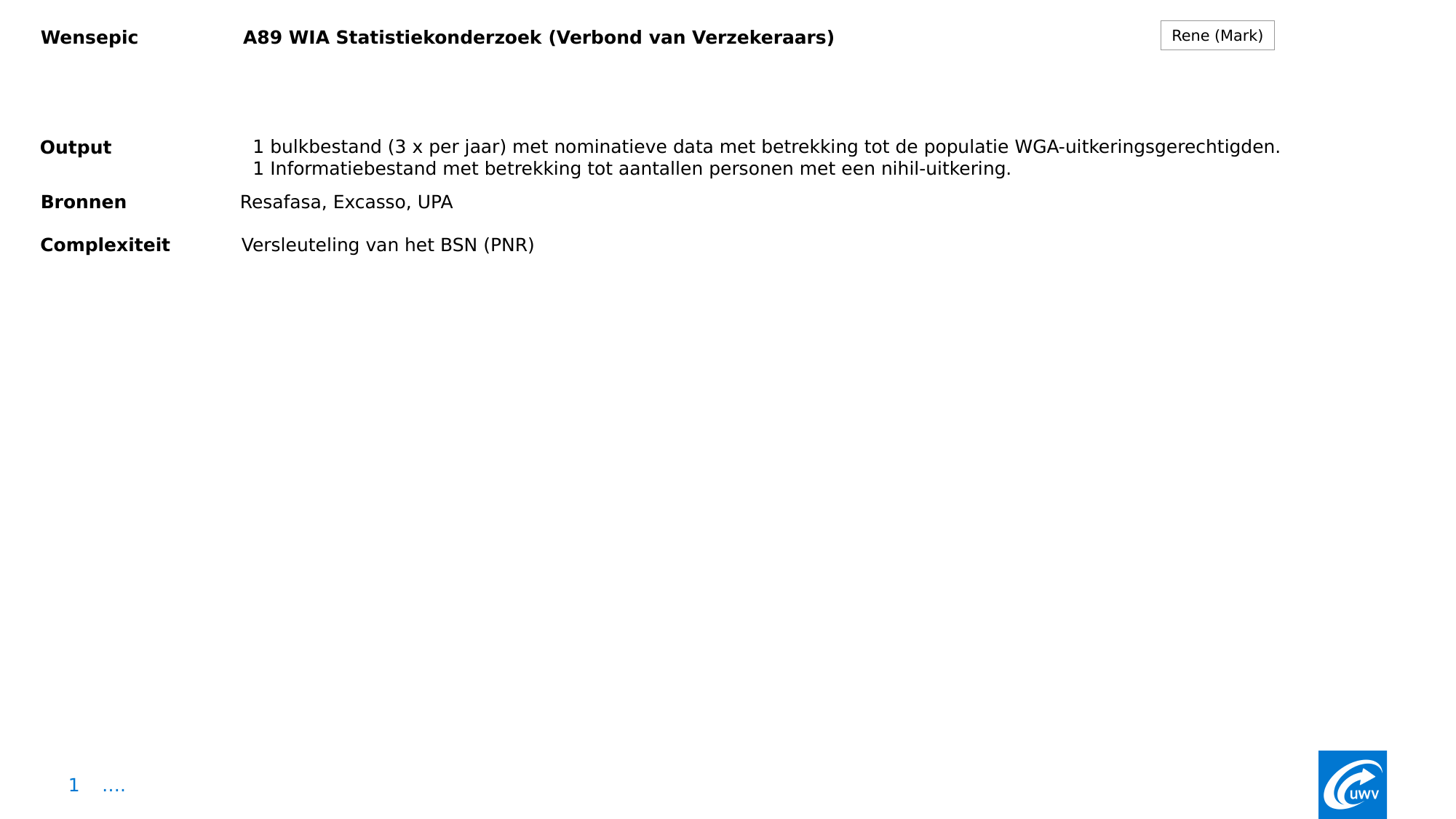

Wensepic
A89 WIA Statistiekonderzoek (Verbond van Verzekeraars)
Rene (Mark)
1 bulkbestand (3 x per jaar) met nominatieve data met betrekking tot de populatie WGA-uitkeringsgerechtigden.
1 Informatiebestand met betrekking tot aantallen personen met een nihil-uitkering.
Output
Bronnen
Resafasa, Excasso, UPA
Complexiteit
Versleuteling van het BSN (PNR)
1

….